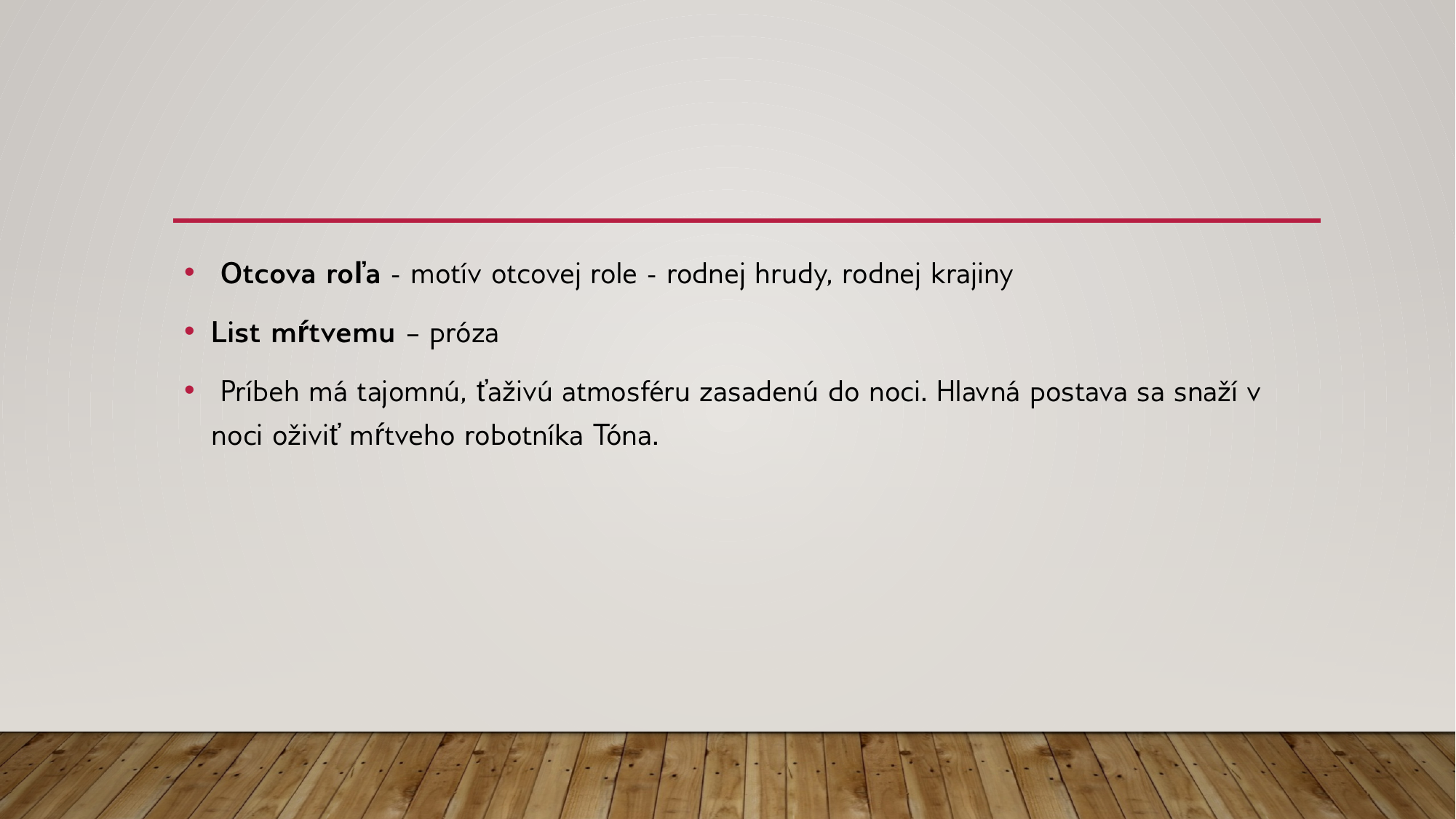

#
 Otcova roľa - motív otcovej role - rodnej hrudy, rodnej krajiny
List mŕtvemu – próza
 Príbeh má tajomnú, ťaživú atmosféru zasadenú do noci. Hlavná postava sa snaží v noci oživiť mŕtveho robotníka Tóna.